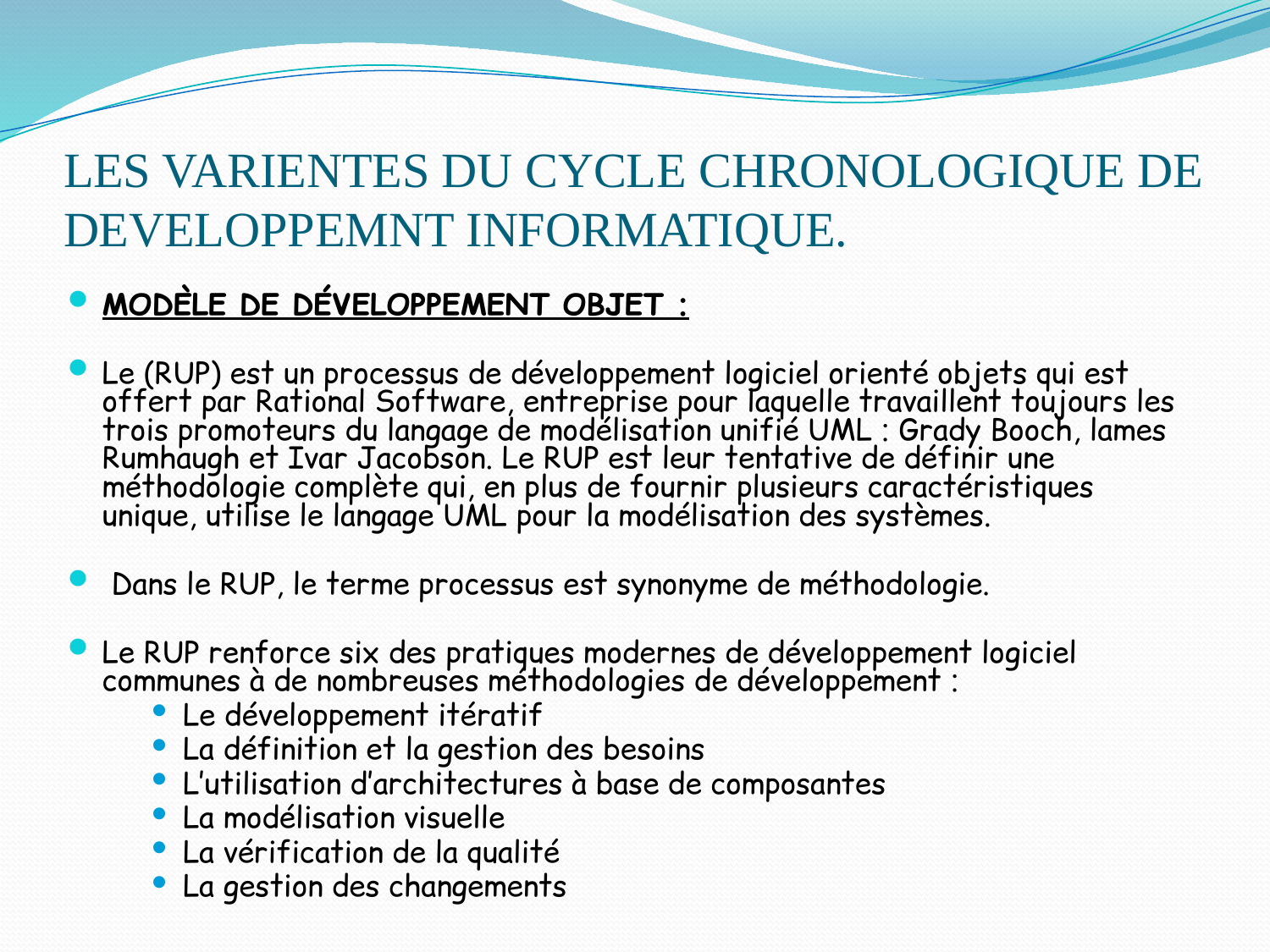

# LES VARIENTES DU CYCLE CHRONOLOGIQUE DE DEVELOPPEMNT INFORMATIQUE.
MODÈLE DE DÉVELOPPEMENT OBJET :

Le (RUP) est un processus de développement logiciel orienté objets qui est offert par Rational Software, entreprise pour laquelle travaillent toujours les trois promoteurs du langage de modélisation unifié UML : Grady Booch, lames Rumhaugh et Ivar Jacobson. Le RUP est leur tentative de définir une méthodologie complète qui, en plus de fournir plusieurs caractéristiques unique, utilise le langage UML pour la modélisation des systèmes.

 Dans le RUP, le terme processus est synonyme de méthodologie.

Le RUP renforce six des pratiques modernes de développement logiciel communes à de nombreuses méthodologies de développement :
Le développement itératif
La définition et la gestion des besoins
L’utilisation d’architectures à base de composantes
La modélisation visuelle
La vérification de la qualité
La gestion des changements